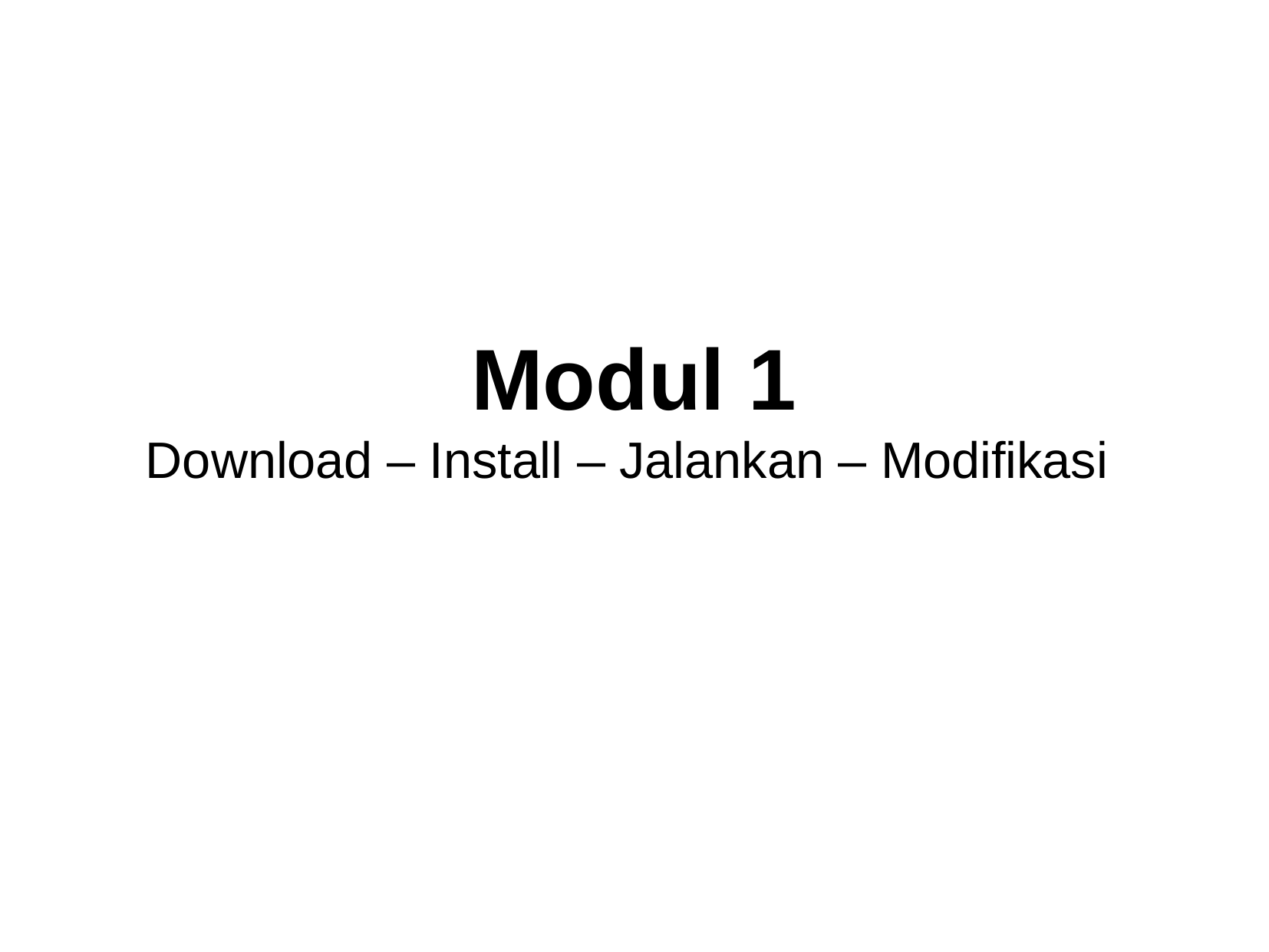

Modul 1
Download – Install – Jalankan – Modifikasi